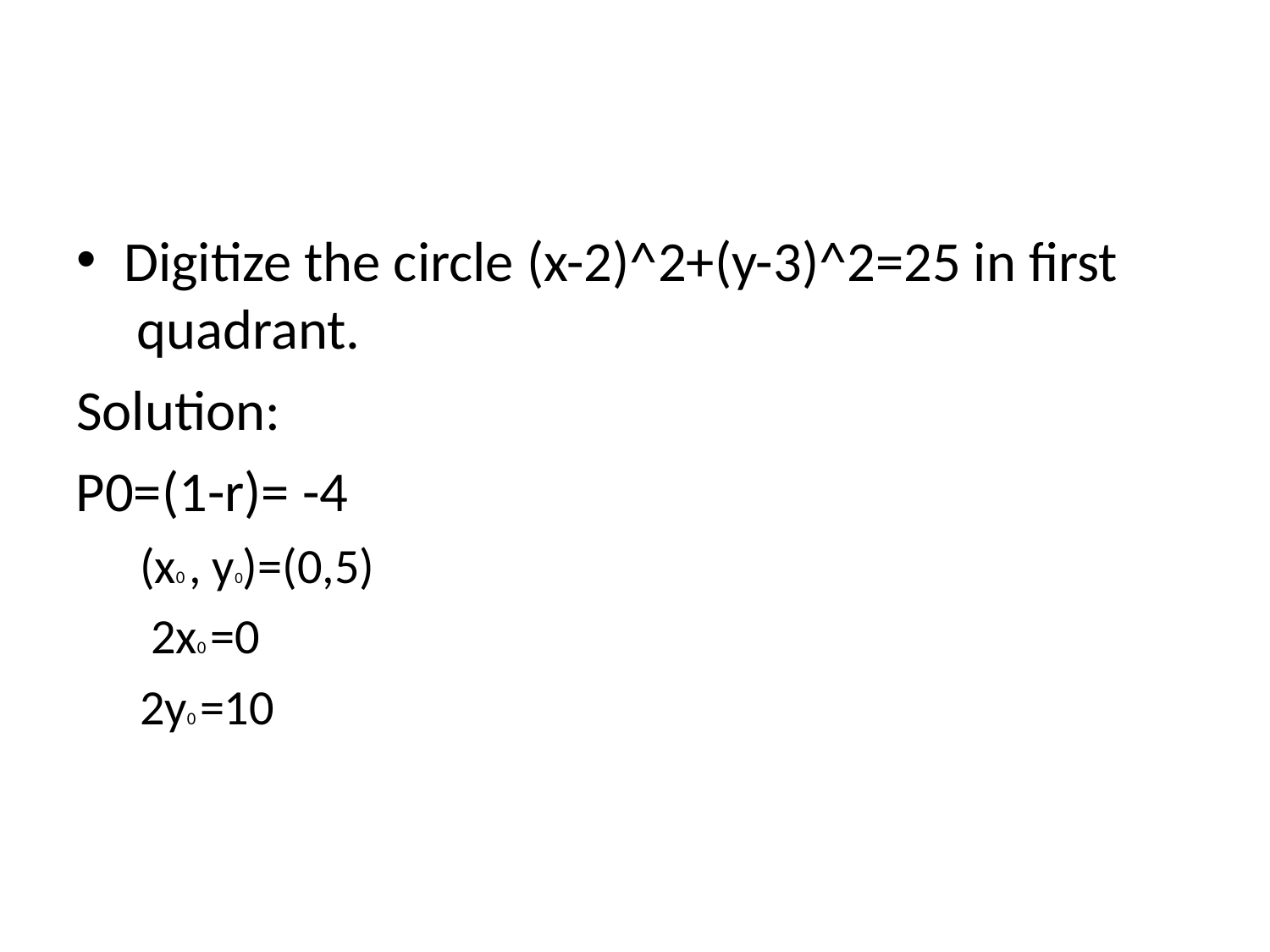

Digitize the circle (x-2)^2+(y-3)^2=25 in first  quadrant.
Solution:
P0=(1-r)= -4  (x0 , y0)=(0,5)  2x0 =0
2y0 =10